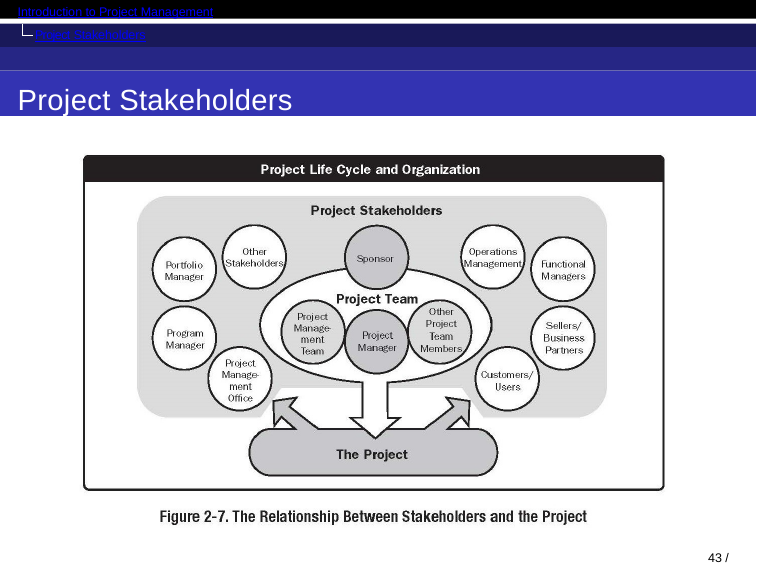

Introduction to Project Management

Project Stakeholders

Project Stakeholders

43 / 71